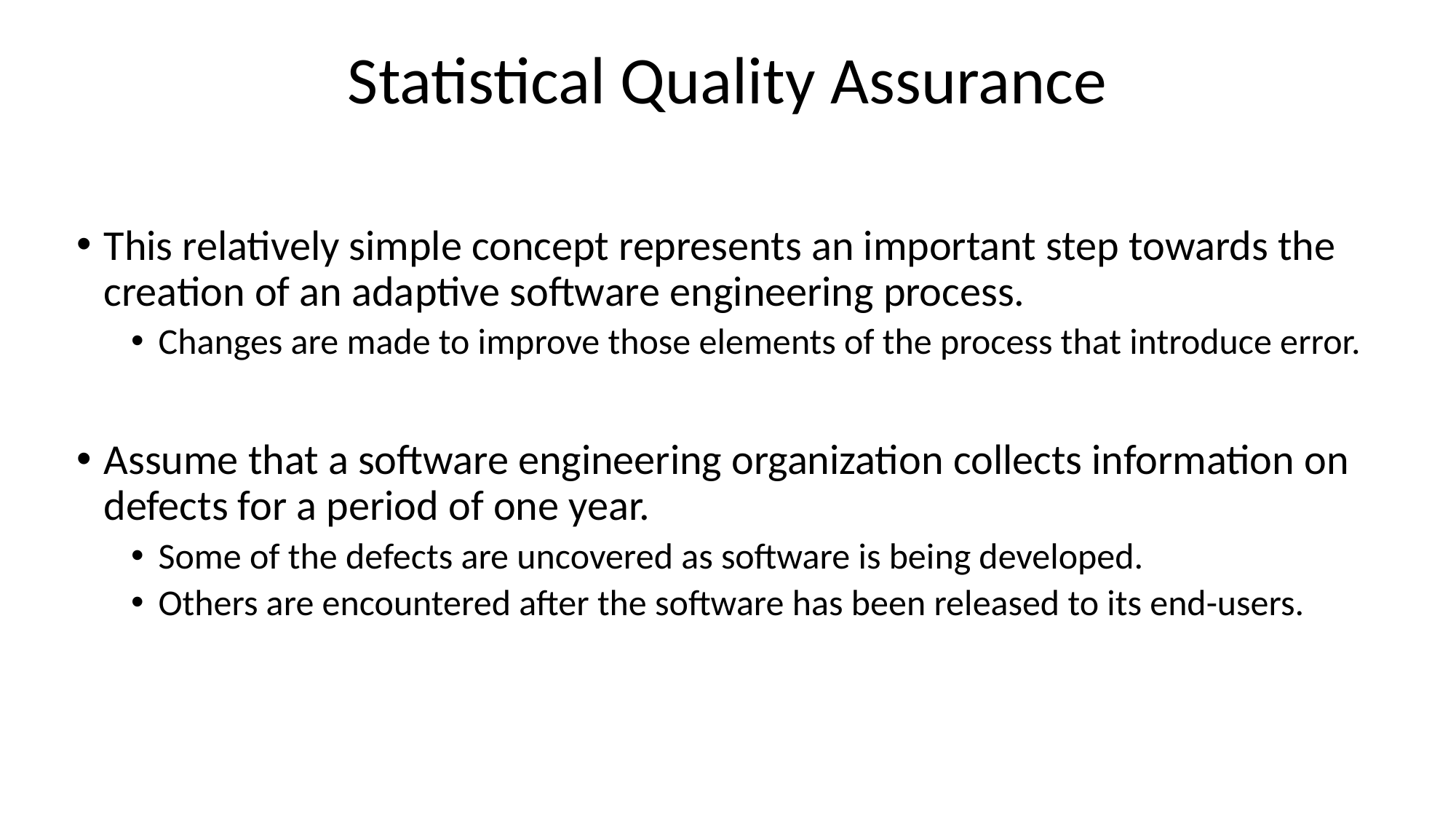

# Statistical Quality Assurance
This relatively simple concept represents an important step towards the creation of an adaptive software engineering process.
Changes are made to improve those elements of the process that introduce error.

Assume that a software engineering organization collects information on defects for a period of one year.
Some of the defects are uncovered as software is being developed.
Others are encountered after the software has been released to its end-users.